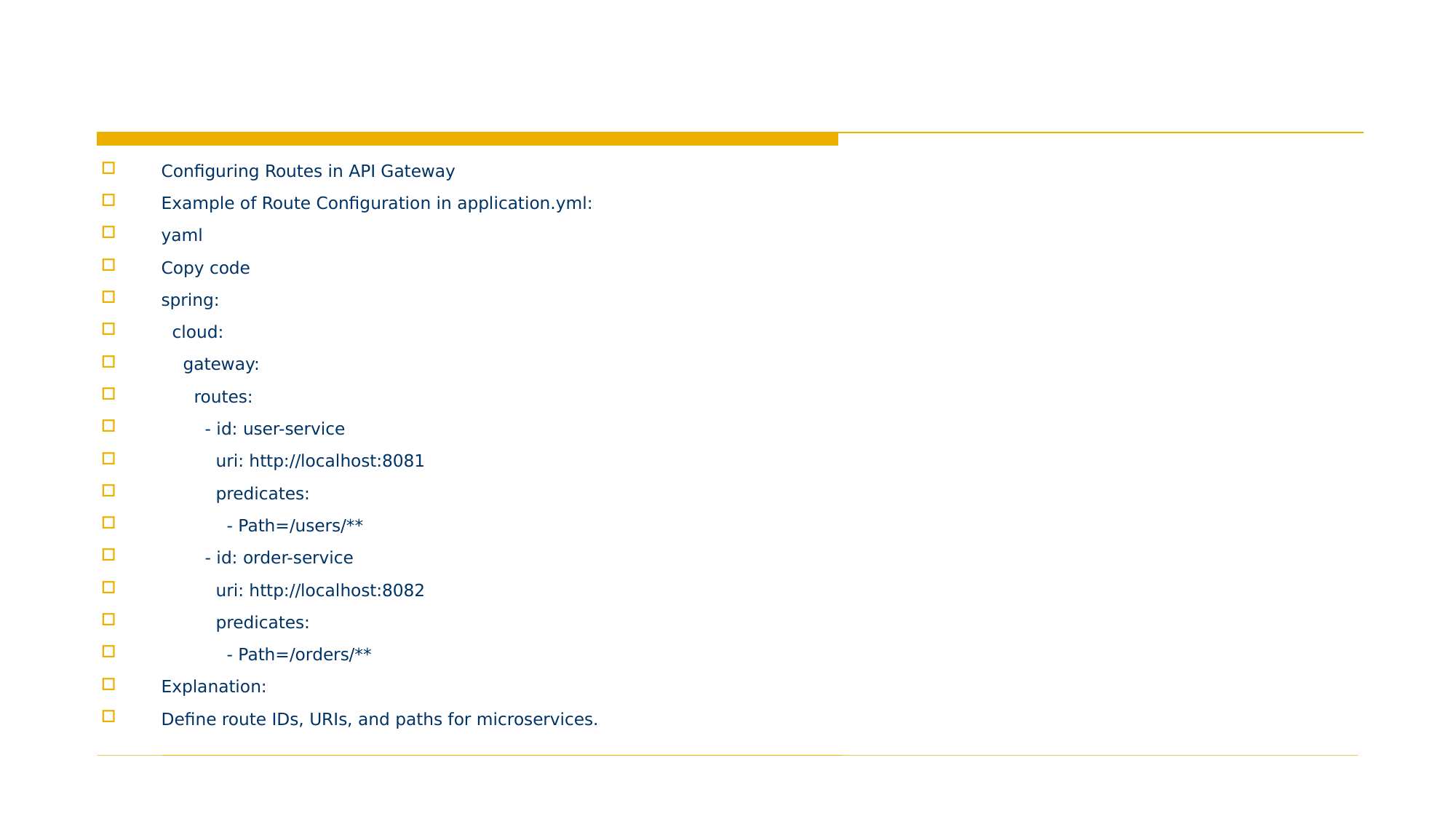

#
Configuring Routes in API Gateway
Example of Route Configuration in application.yml:
yaml
Copy code
spring:
  cloud:
    gateway:
      routes:
        - id: user-service
          uri: http://localhost:8081
          predicates:
            - Path=/users/**
        - id: order-service
          uri: http://localhost:8082
          predicates:
            - Path=/orders/**
Explanation:
Define route IDs, URIs, and paths for microservices.